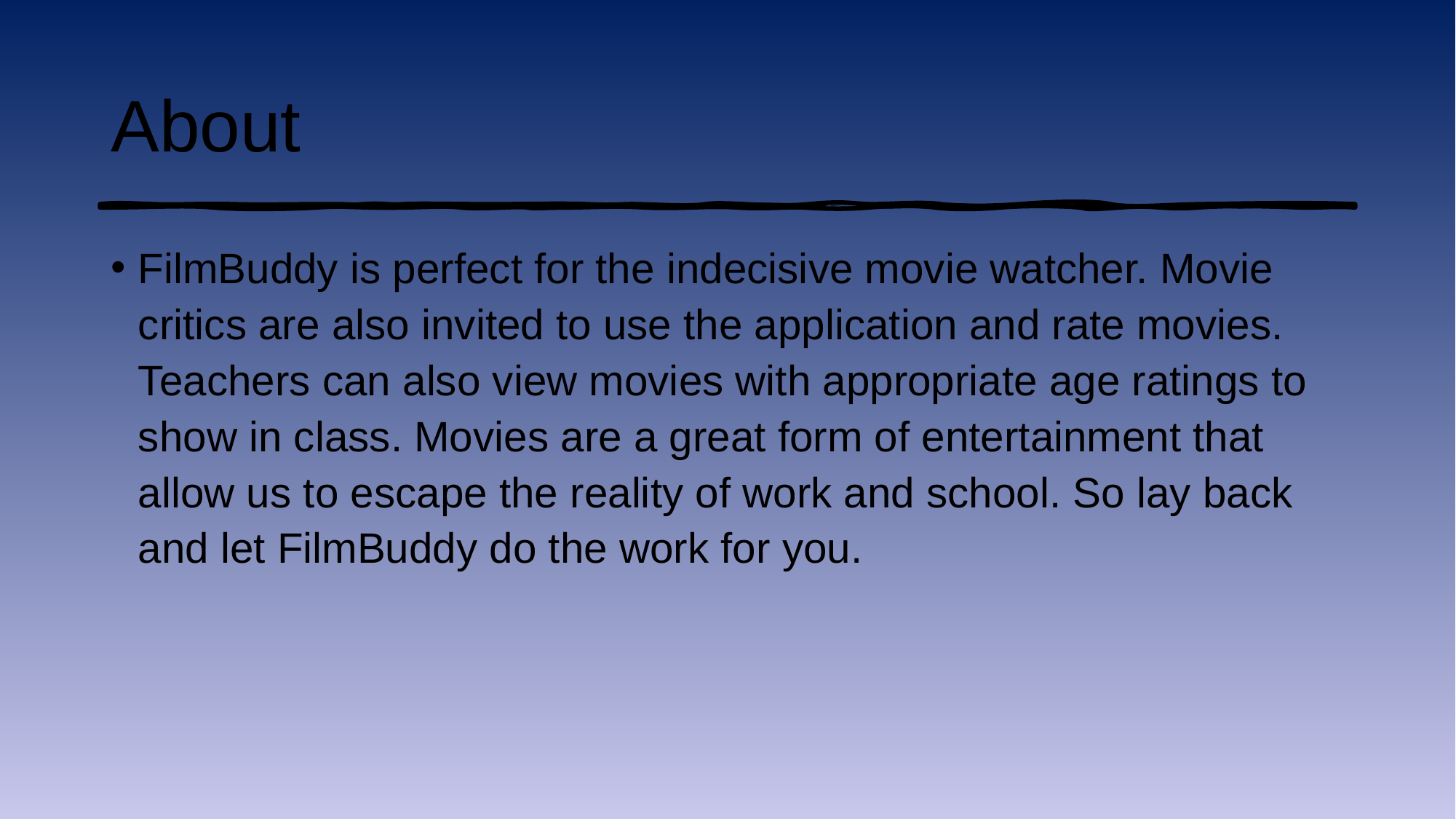

# About
FilmBuddy is perfect for the indecisive movie watcher. Movie critics are also invited to use the application and rate movies. Teachers can also view movies with appropriate age ratings to show in class. Movies are a great form of entertainment that allow us to escape the reality of work and school. So lay back and let FilmBuddy do the work for you.